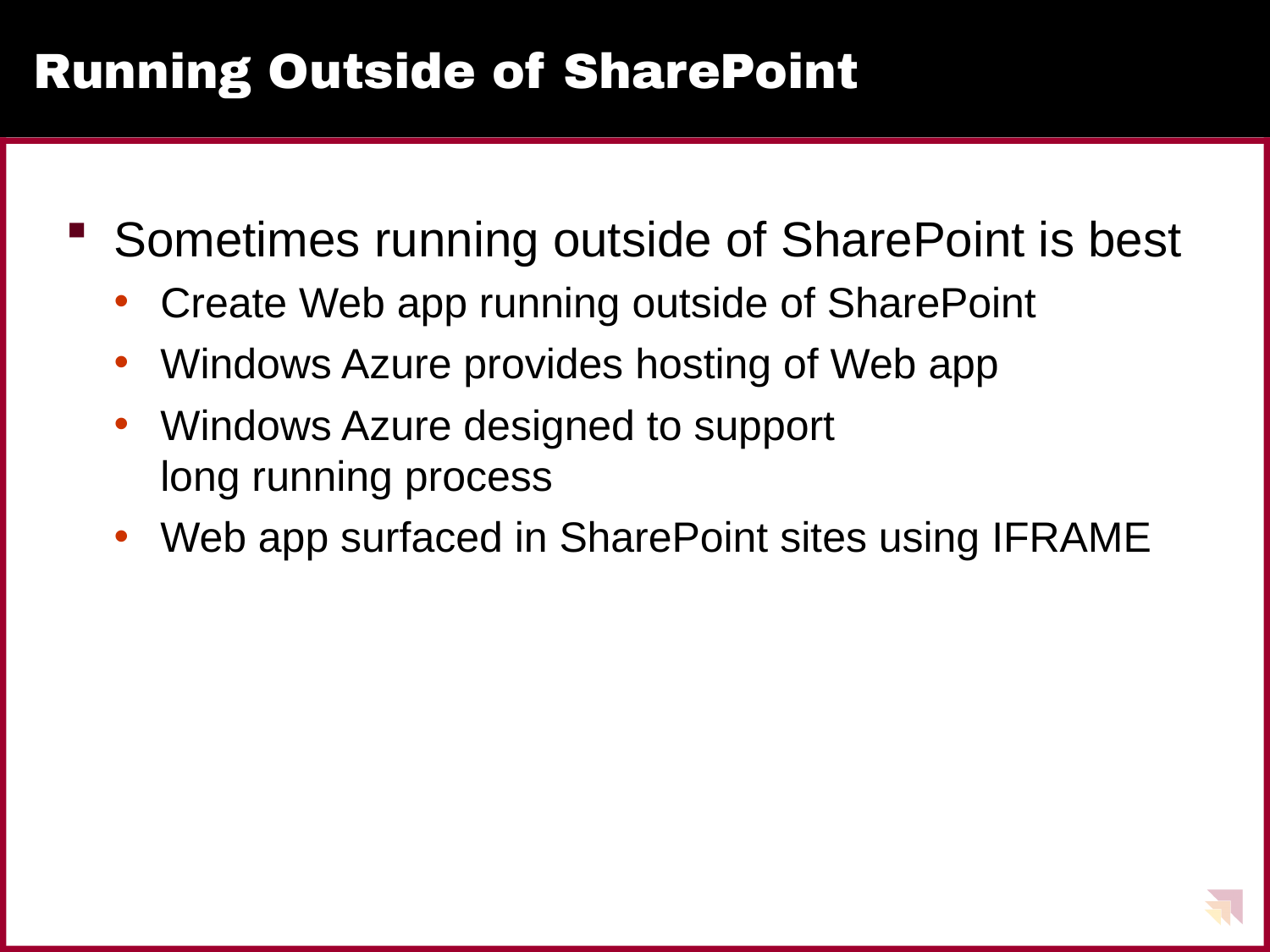

# Running Outside of SharePoint
Sometimes running outside of SharePoint is best
Create Web app running outside of SharePoint
Windows Azure provides hosting of Web app
Windows Azure designed to support
long running process
Web app surfaced in SharePoint sites using IFRAME